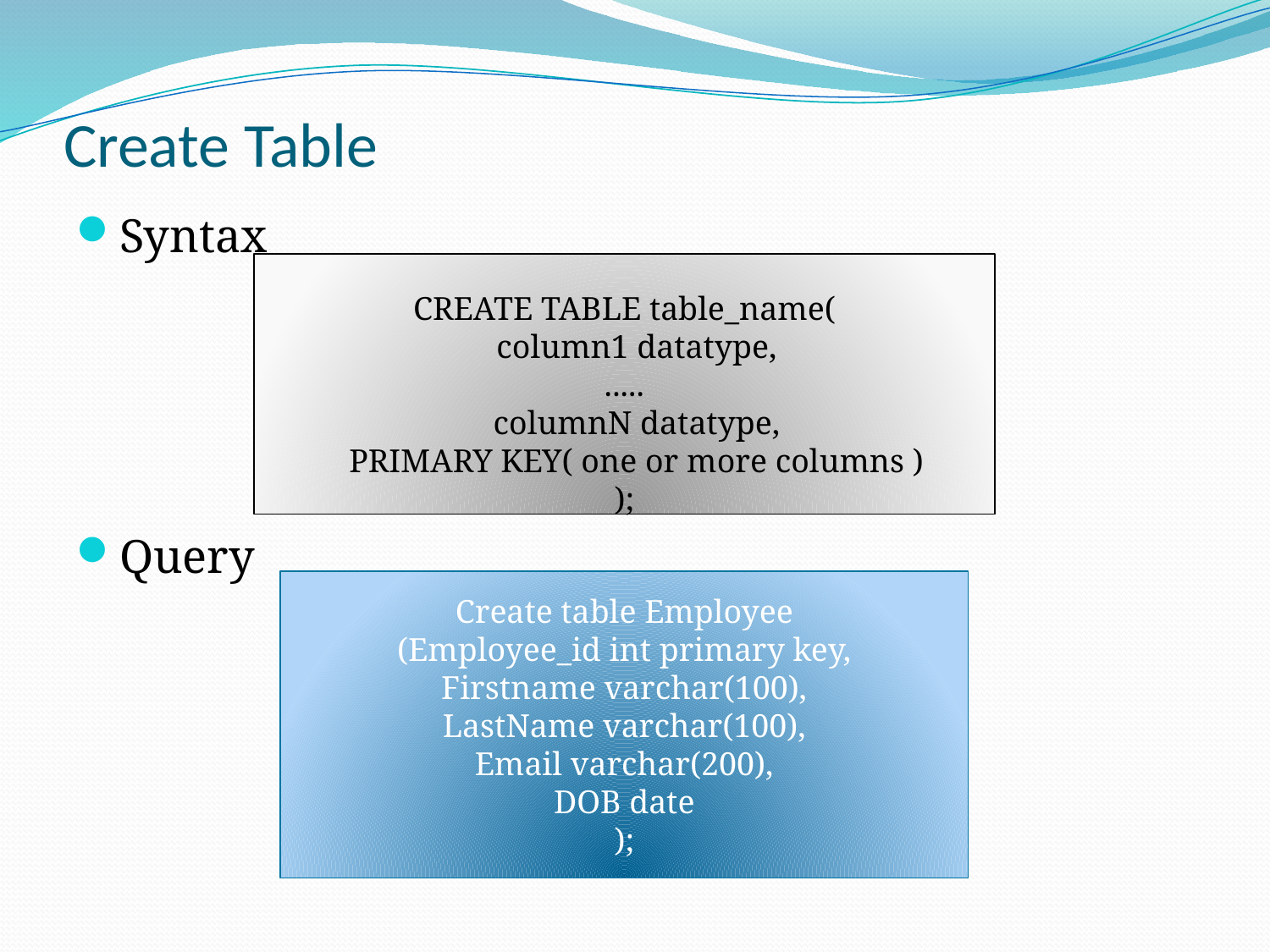

# Create Table
Syntax

Query

CREATE TABLE table_name(
   column1 datatype,
.....
   columnN datatype,
   PRIMARY KEY( one or more columns )
);
Create table Employee
(Employee_id int primary key,
Firstname varchar(100),
LastName varchar(100),
Email varchar(200),
DOB date
);